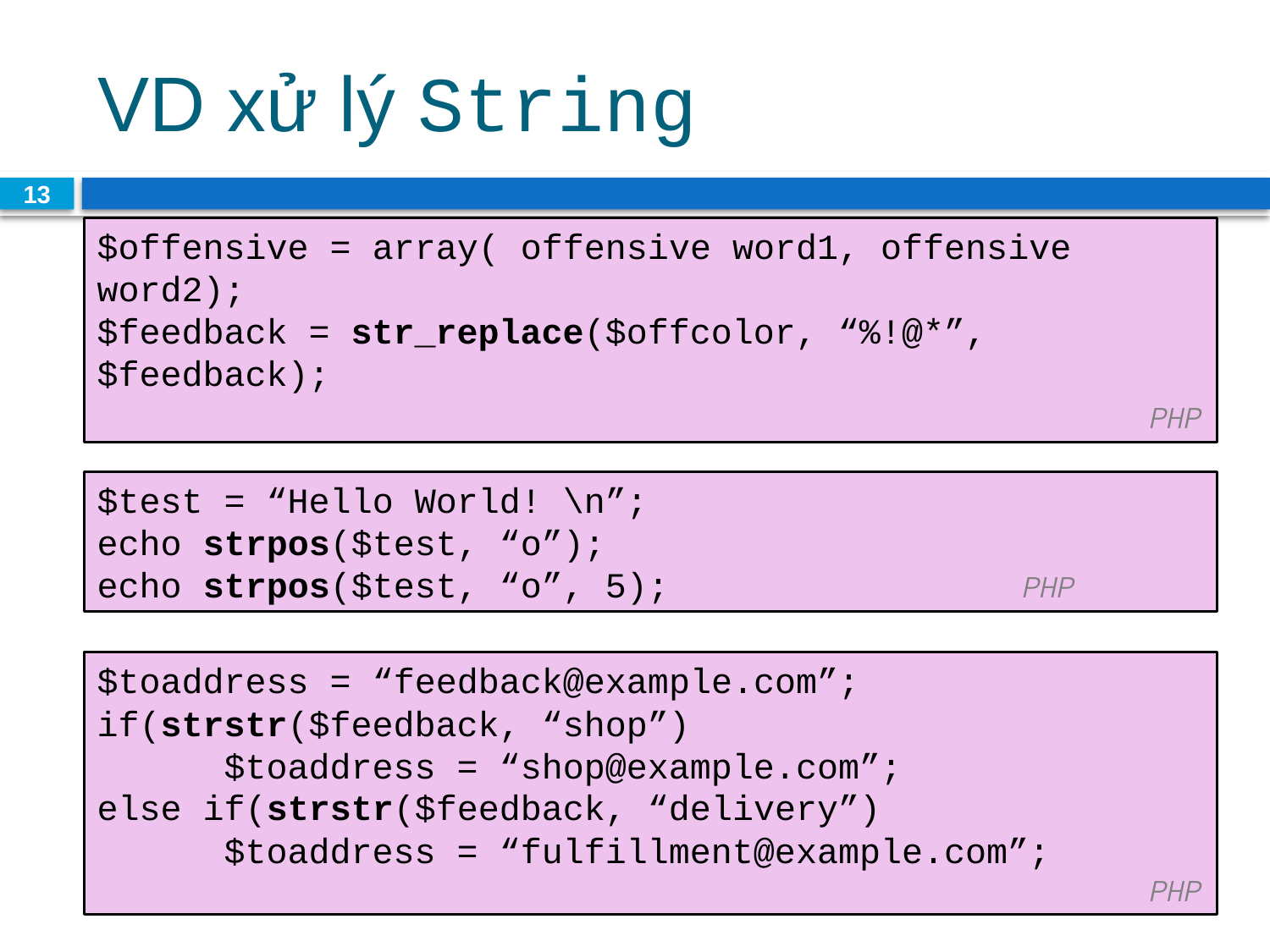

# VD xử lý String
13
$offensive = array( offensive word1, offensive word2);
$feedback = str_replace($offcolor, “%!@*”, $feedback);
				  				  PHP
$test = “Hello World! \n”;
echo strpos($test, “o”);
echo strpos($test, “o”, 5);  			  PHP
$toaddress = “feedback@example.com”;
if(strstr($feedback, “shop”)
	$toaddress = “shop@example.com”;
else if(strstr($feedback, “delivery”)
	$toaddress = “fulfillment@example.com”;
								  PHP
CS380